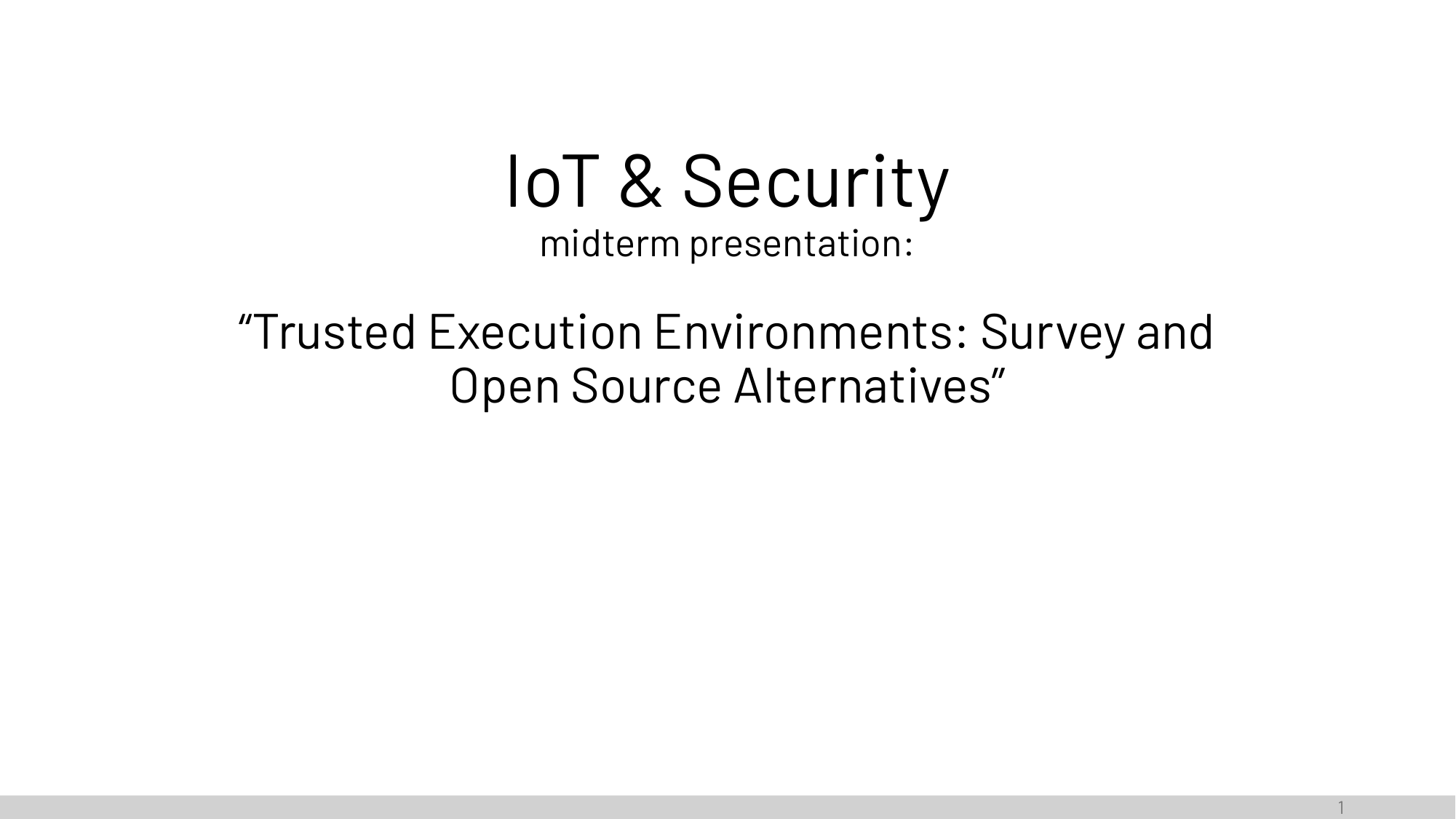

# IoT & Security midterm presentation: “Trusted Execution Environments: Survey and Open Source Alternatives”

1